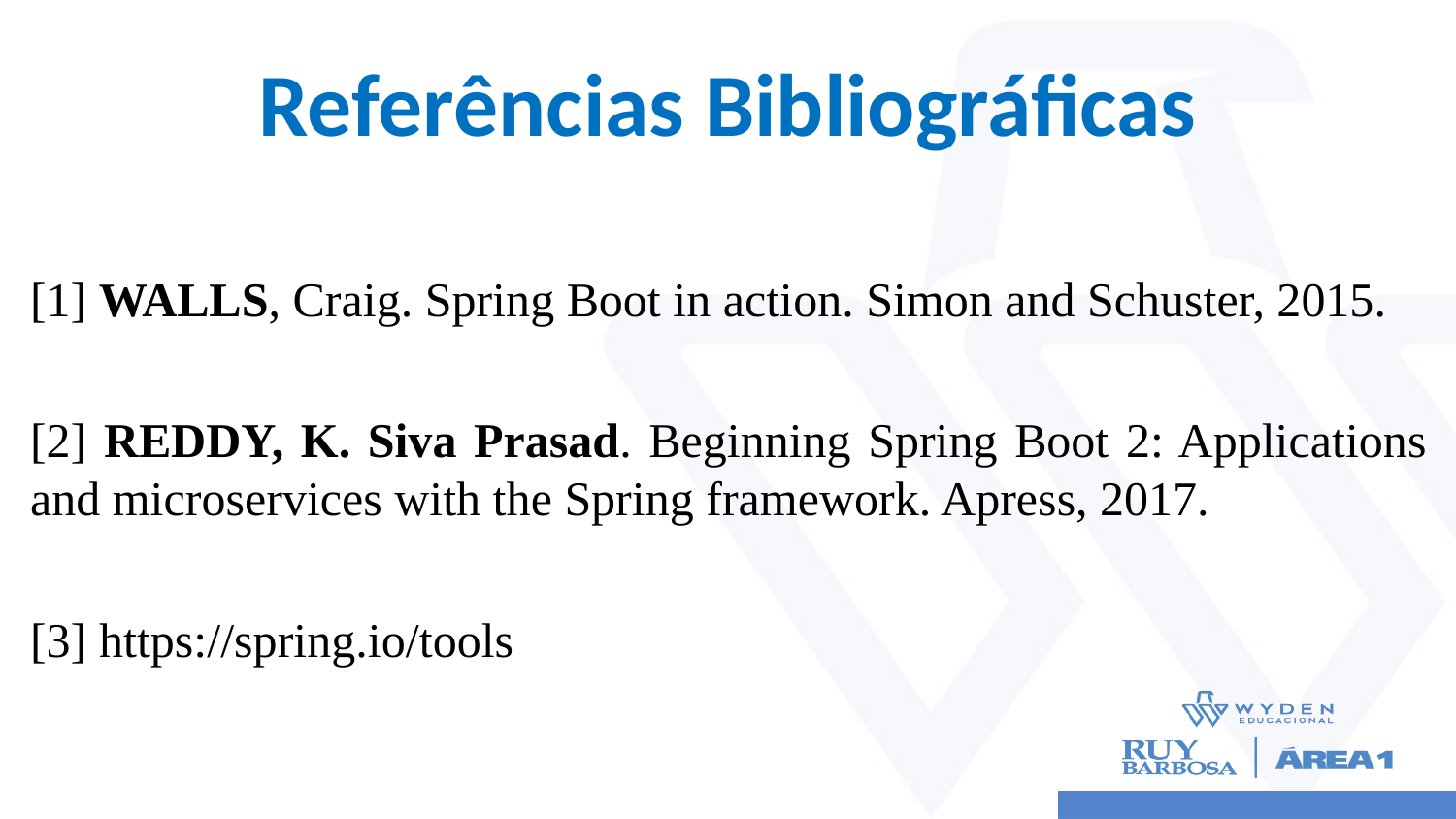

# Referências Bibliográficas

[1] WALLS, Craig. Spring Boot in action. Simon and Schuster, 2015.

[2] REDDY, K. Siva Prasad. Beginning Spring Boot 2: Applications and microservices with the Spring framework. Apress, 2017.

[3] https://spring.io/tools